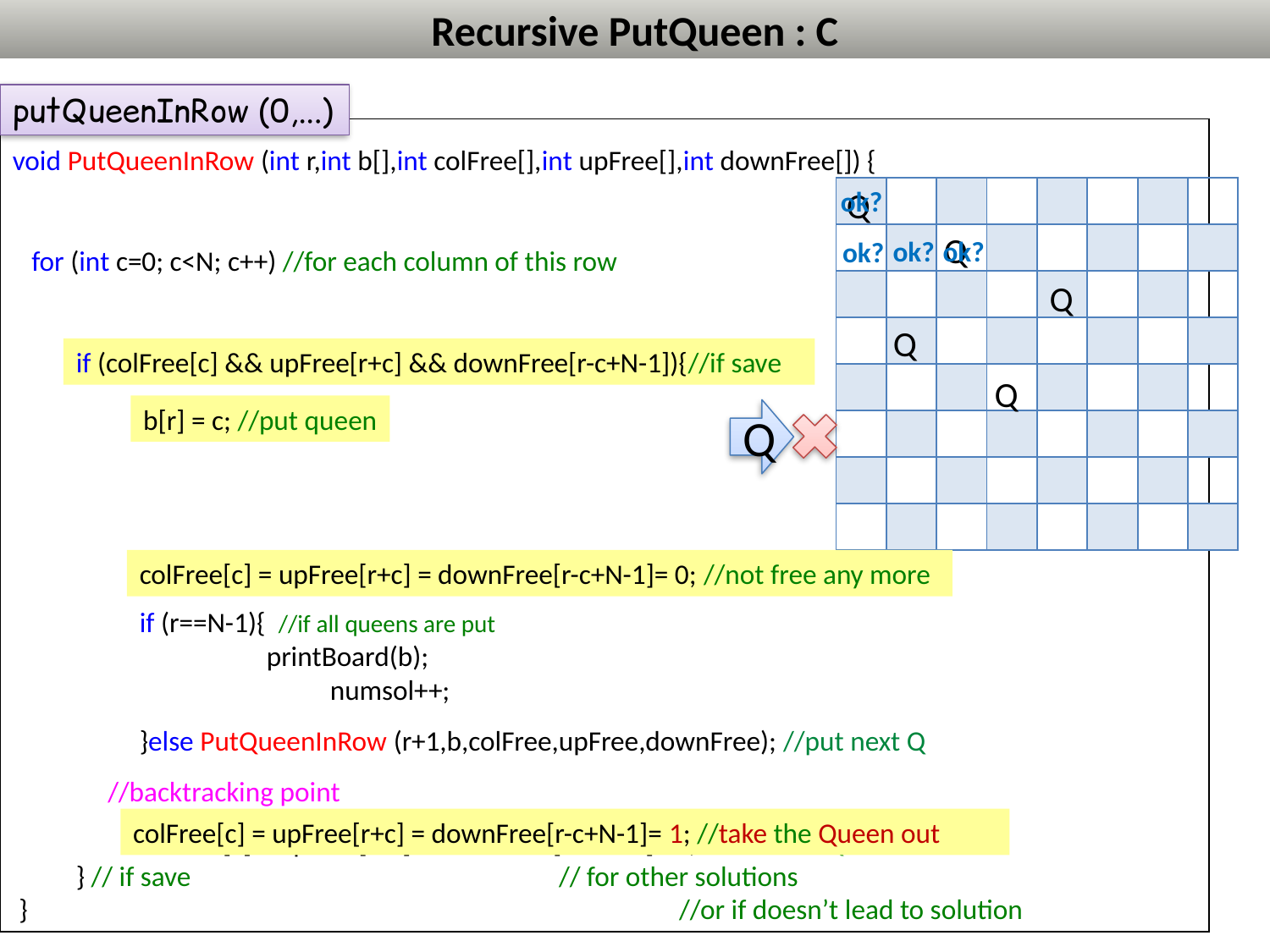

# Recursive PutQueen : C
putQueenInRow (0,...)
void PutQueenInRow (int r,int b[],int colFree[],int upFree[],int downFree[]) {

   for (int c=0; c<N; c++) //for each column of this row

          if (colFree[c] && upFree[r+c] && downFree[r-c+N-1]){//if save
	b[r] = c; //put queen

	colFree[c] = upFree[r+c] = downFree[r-c+N-1]= 0; //not free any more
            	if (r==N-1){  //if all queens are put
		printBoard(b);
		numsol++;
           	}else PutQueenInRow (r+1,b,colFree,upFree,downFree); //put next Q
               //backtracking point
           	colFree[c] = upFree[r+c] = downFree[r-c+N-1]= 1; //take the Queen out
          } // if save                                                          // for other solutions
 } 					     //or if doesn’t lead to solution
ok?
Q
|  |  |  |  |  |  |  |  |
| --- | --- | --- | --- | --- | --- | --- | --- |
|  |  |  |  |  |  |  |  |
|  |  |  |  |  |  |  |  |
|  |  |  |  |  |  |  |  |
|  |  |  |  |  |  |  |  |
|  |  |  |  |  |  |  |  |
|  |  |  |  |  |  |  |  |
|  |  |  |  |  |  |  |  |
Q
ok?
ok?
ok?
Q
Q
if (colFree[c] && upFree[r+c] && downFree[r-c+N-1]){//if save
Q
b[r] = c; //put queen
Q

colFree[c] = upFree[r+c] = downFree[r-c+N-1]= 0; //not free any more
colFree[c] = upFree[r+c] = downFree[r-c+N-1]= 1; //take the Queen out